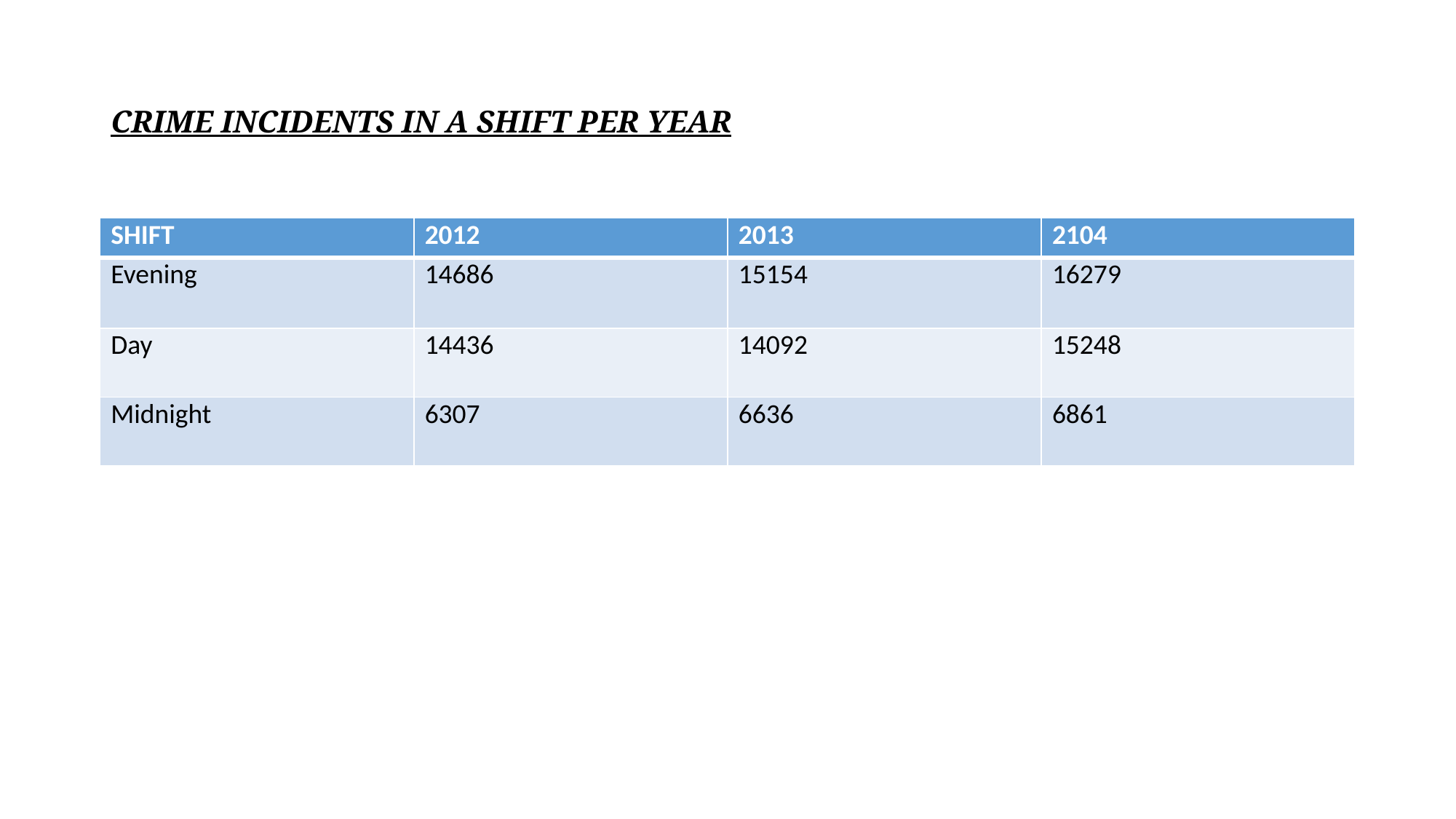

# CRIME INCIDENTS IN A SHIFT PER YEAR
| SHIFT | 2012 | 2013 | 2104 |
| --- | --- | --- | --- |
| Evening | 14686 | 15154 | 16279 |
| Day | 14436 | 14092 | 15248 |
| Midnight | 6307 | 6636 | 6861 |